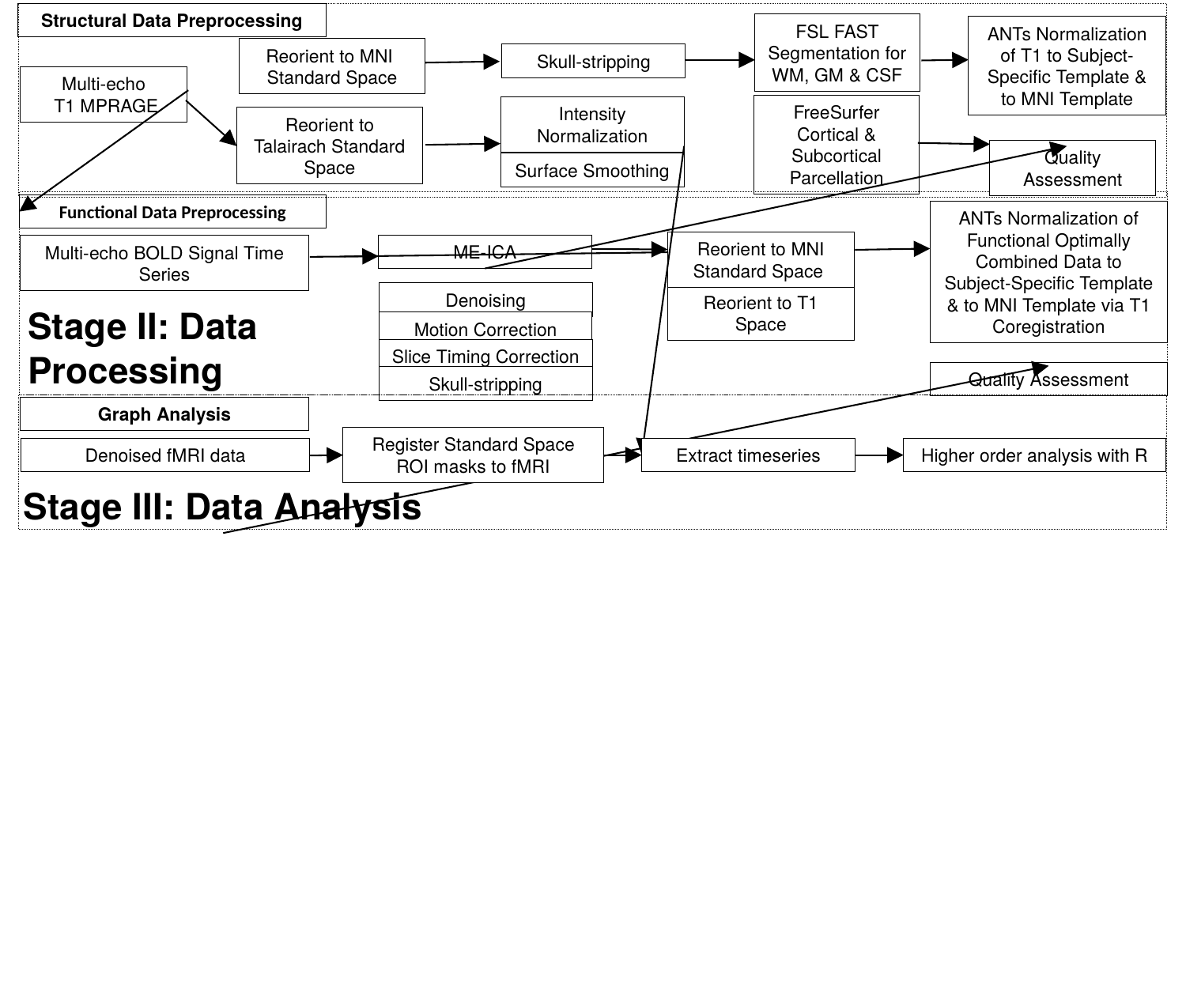

Structural Data Preprocessing
FSL FAST Segmentation for WM, GM & CSF
ANTs Normalization of T1 to Subject-Specific Template & to MNI Template
Reorient to MNI  Standard Space
Skull-stripping
Multi-echo
 T1 MPRAGE
FreeSurfer Cortical & Subcortical Parcellation
Intensity Normalization
Reorient to Talairach Standard Space
Skull-stripping
Quality Assessment
Surface Smoothing

Functional Data Preprocessing
ANTs Normalization of Functional Optimally Combined Data to Subject-Specific Template & to MNI Template via T1 Coregistration
Reorient to MNI Standard Space
ME-ICA
Multi-echo BOLD Signal Time Series
Denoising
Reorient to T1 Space
Stage II: Data
Processing
Motion Correction
Slice Timing Correction
Quality Assessment
Skull-stripping

Graph Analysis
Register Standard Space ROI masks to fMRI
Denoised fMRI data
Extract timeseries
Higher order analysis with R
Stage III: Data Analysis